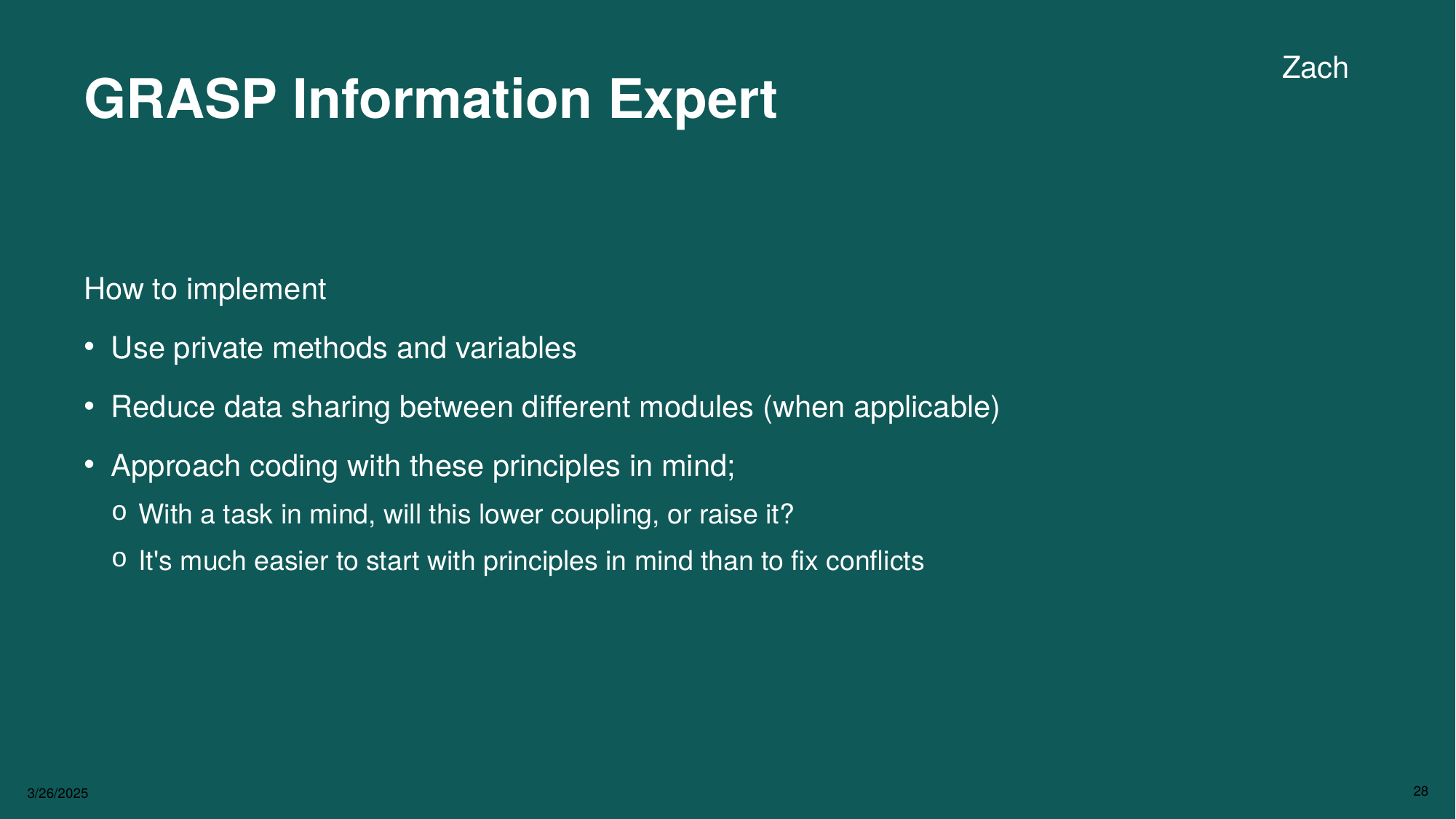

Zach
# GRASP Information Expert

How to implement
Use private methods and variables
Reduce data sharing between different modules (when applicable)
Approach coding with these principles in mind;
With a task in mind, will this lower coupling, or raise it?
It's much easier to start with principles in mind than to fix conflicts
3/26/2025

28